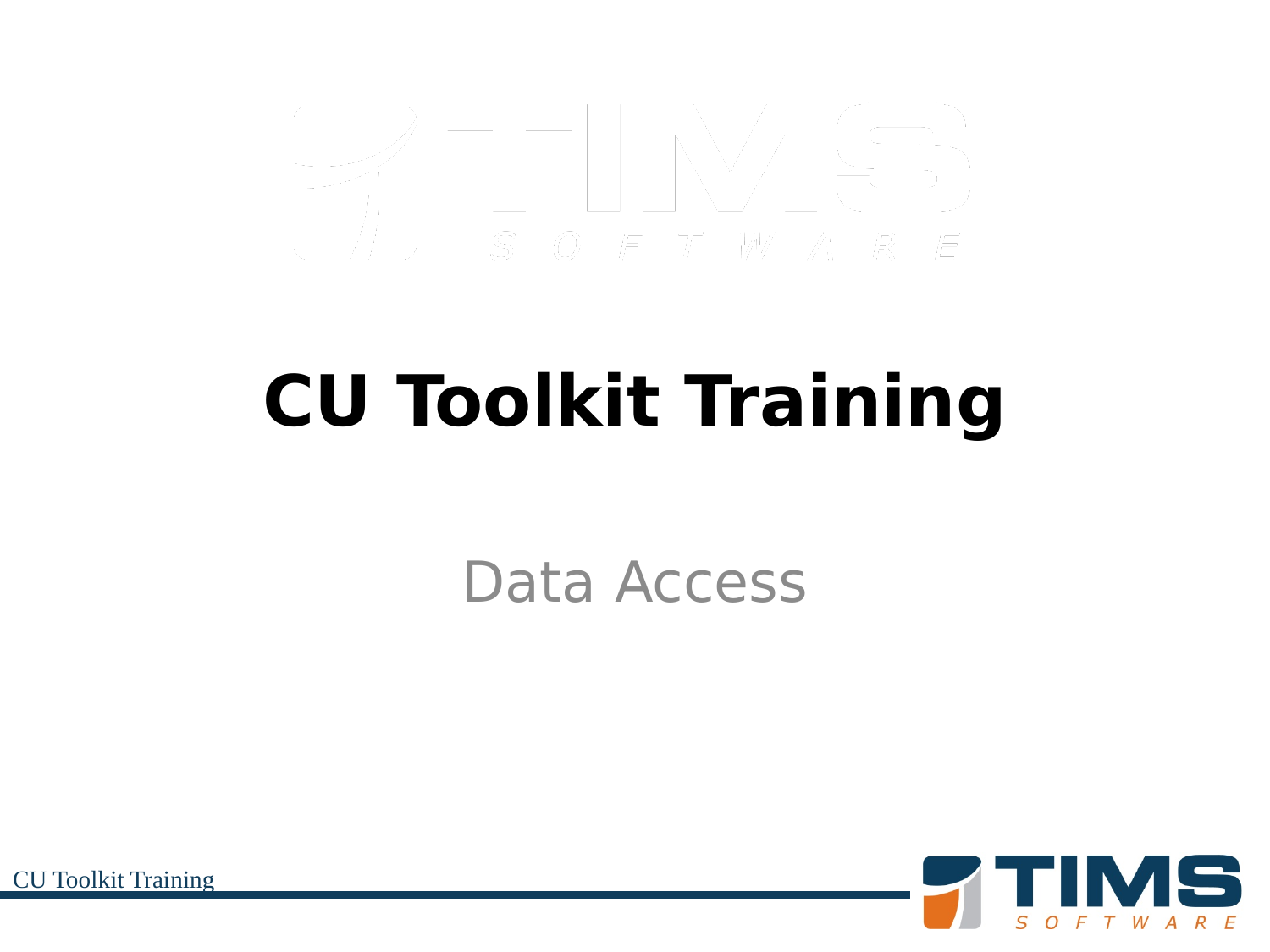

# CU Toolkit Training
Data Access
CU Toolkit Training